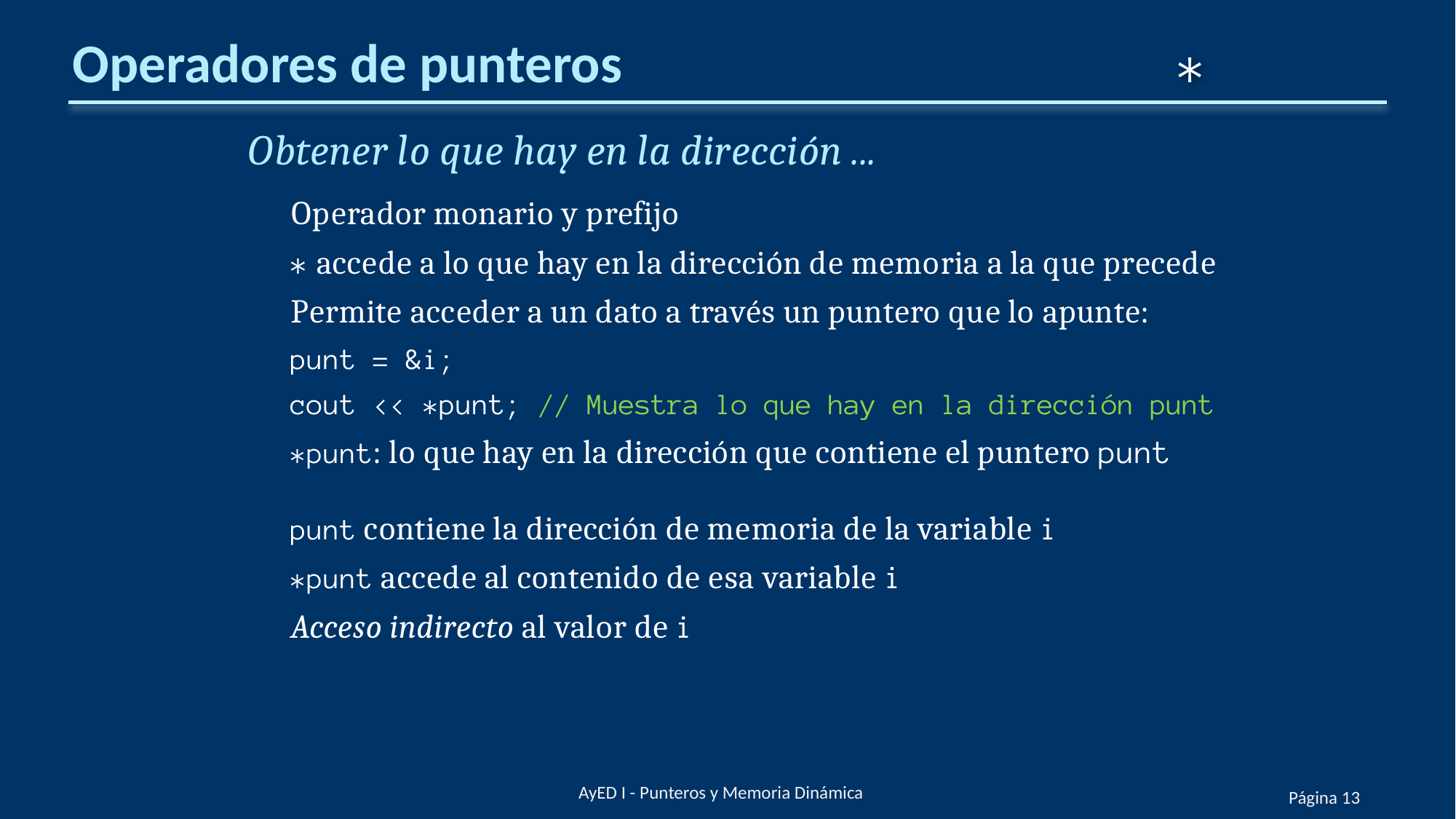

*
# Operadores de punteros
Obtener lo que hay en la dirección ...
Operador monario y prefijo
* accede a lo que hay en la dirección de memoria a la que precede
Permite acceder a un dato a través un puntero que lo apunte:
punt = &i;
cout << *punt; // Muestra lo que hay en la dirección punt
*punt: lo que hay en la dirección que contiene el puntero punt
punt contiene la dirección de memoria de la variable i
*punt accede al contenido de esa variable i
Acceso indirecto al valor de i
AyED I - Punteros y Memoria Dinámica
Página 13